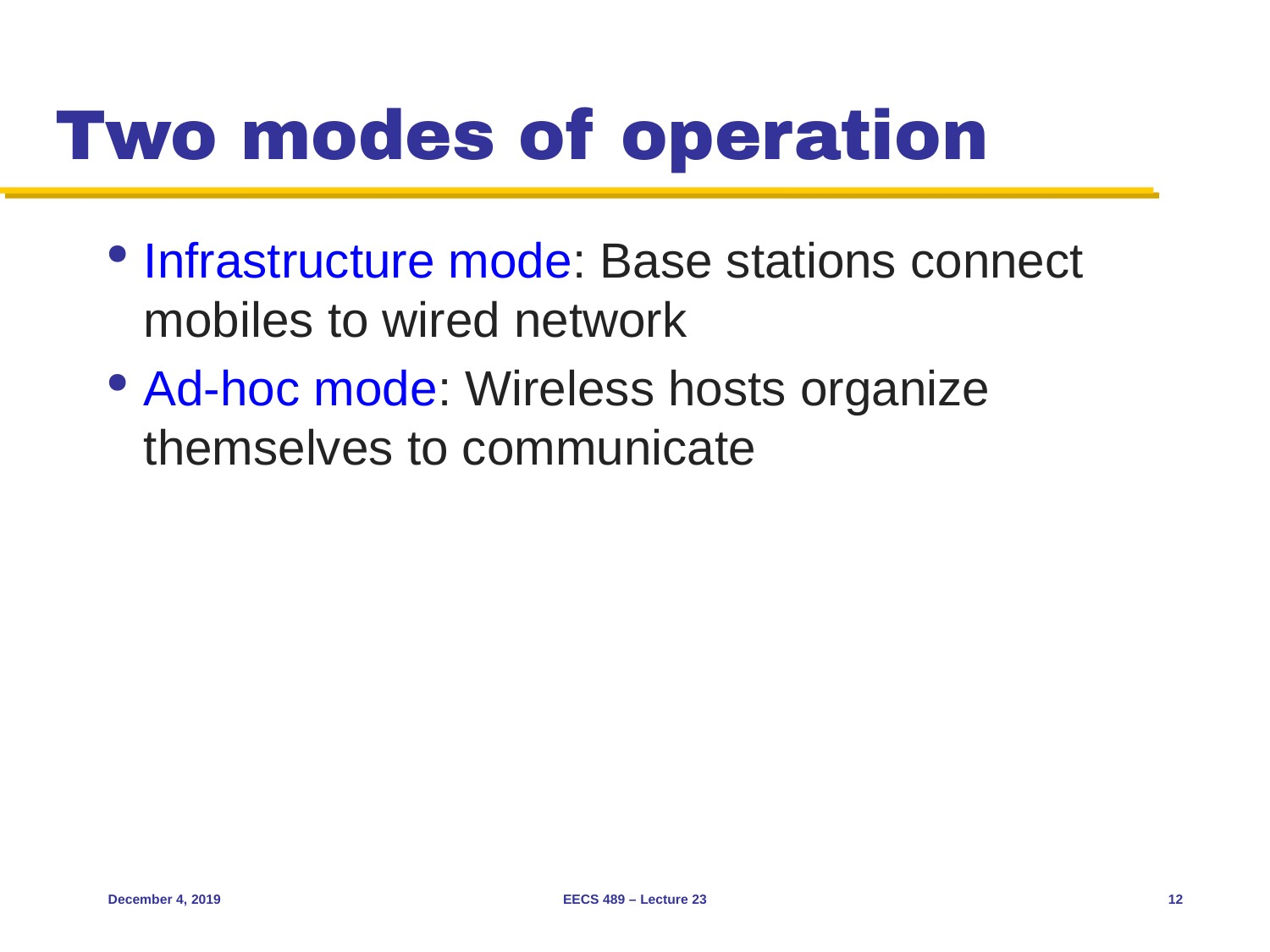

# Two modes of operation
Infrastructure mode: Base stations connect mobiles to wired network
Ad-hoc mode: Wireless hosts organize themselves to communicate
December 4, 2019
EECS 489 – Lecture 23
12